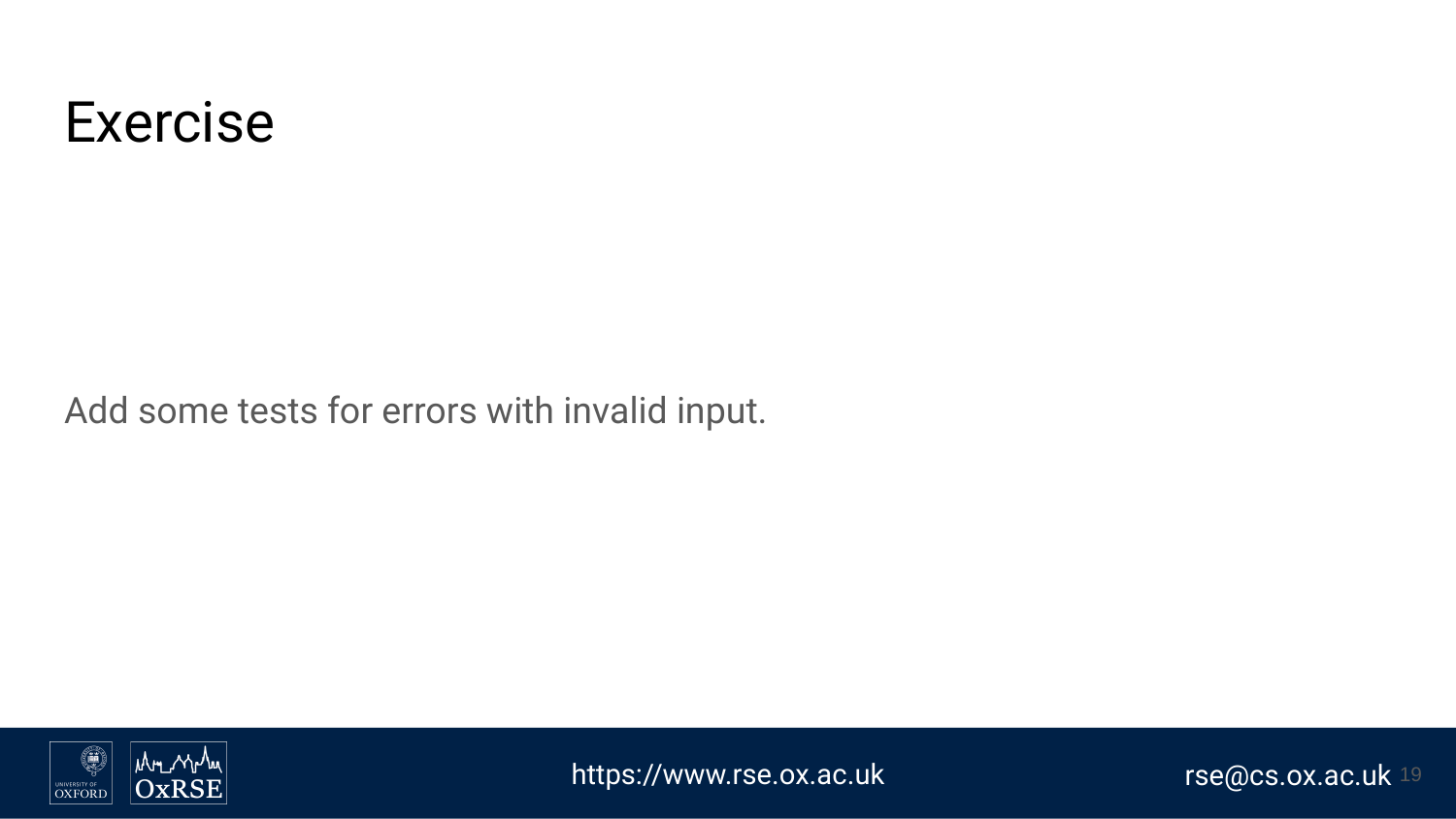

# Exercise
Add some tests for errors with invalid input.
19